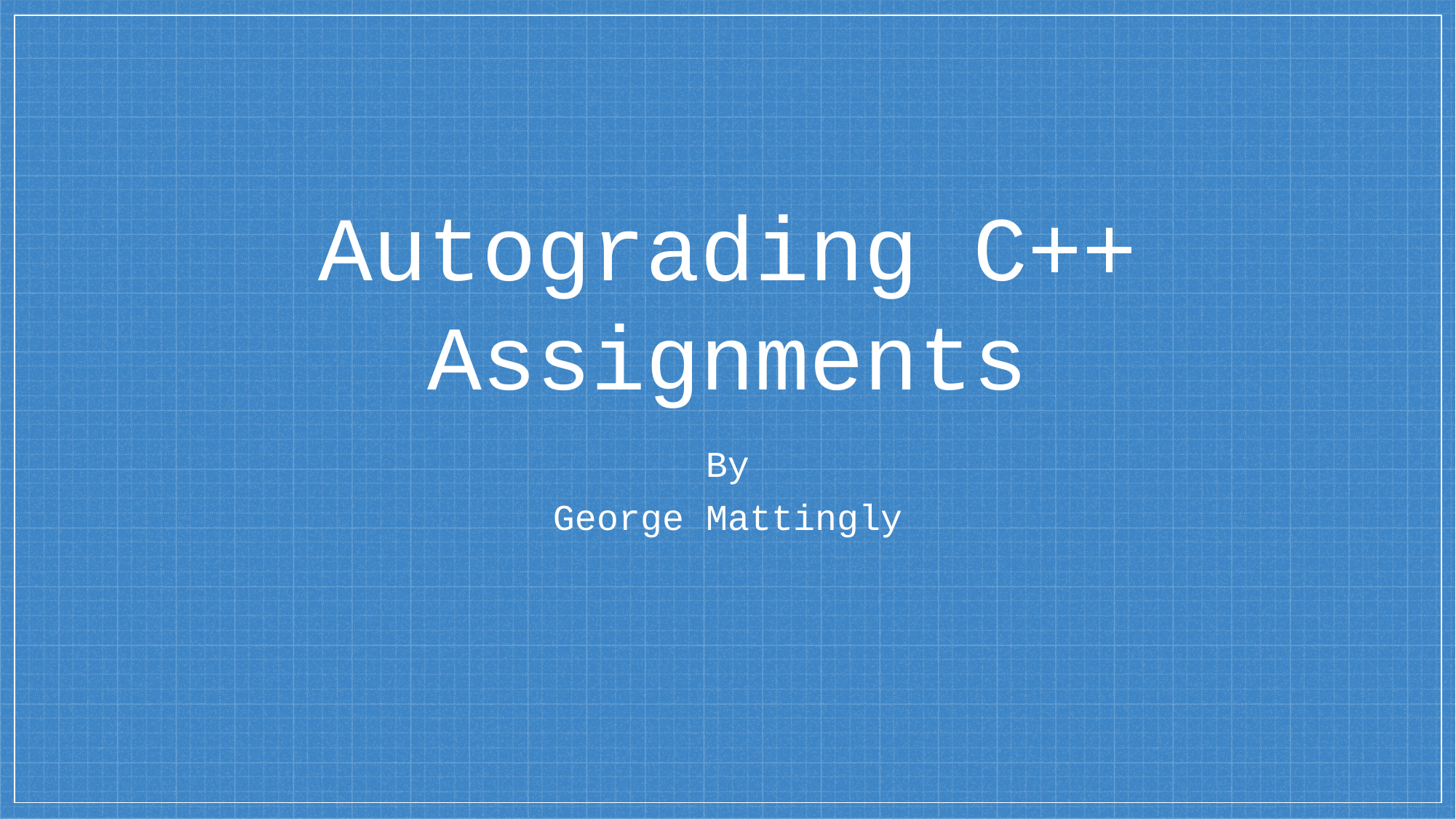

# Autograding C++ Assignments
By
George Mattingly